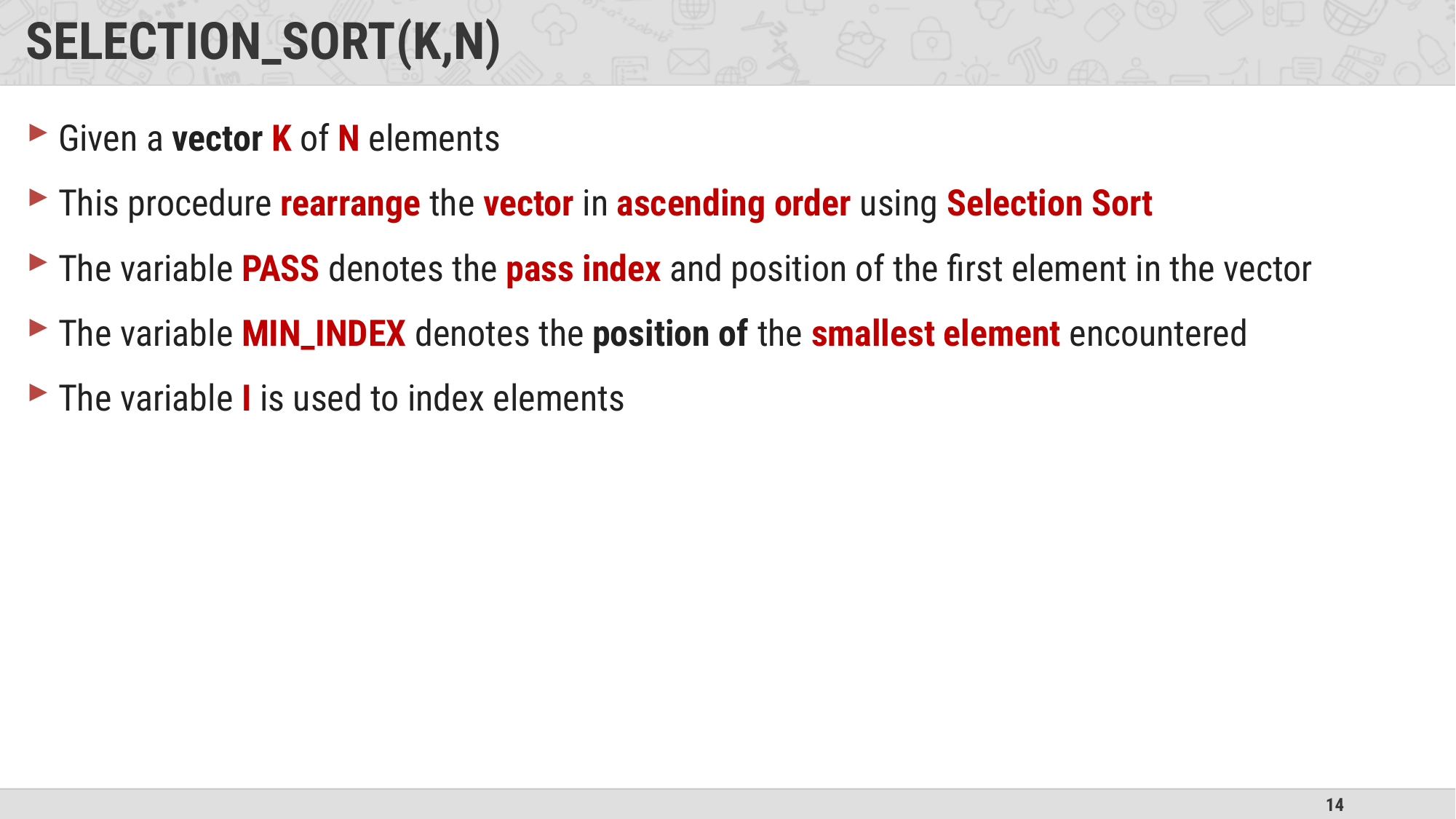

# SELECTION_SORT(K,N)
Given a vector K of N elements
This procedure rearrange the vector in ascending order using Selection Sort
The variable PASS denotes the pass index and position of the first element in the vector
The variable MIN_INDEX denotes the position of the smallest element encountered
The variable I is used to index elements